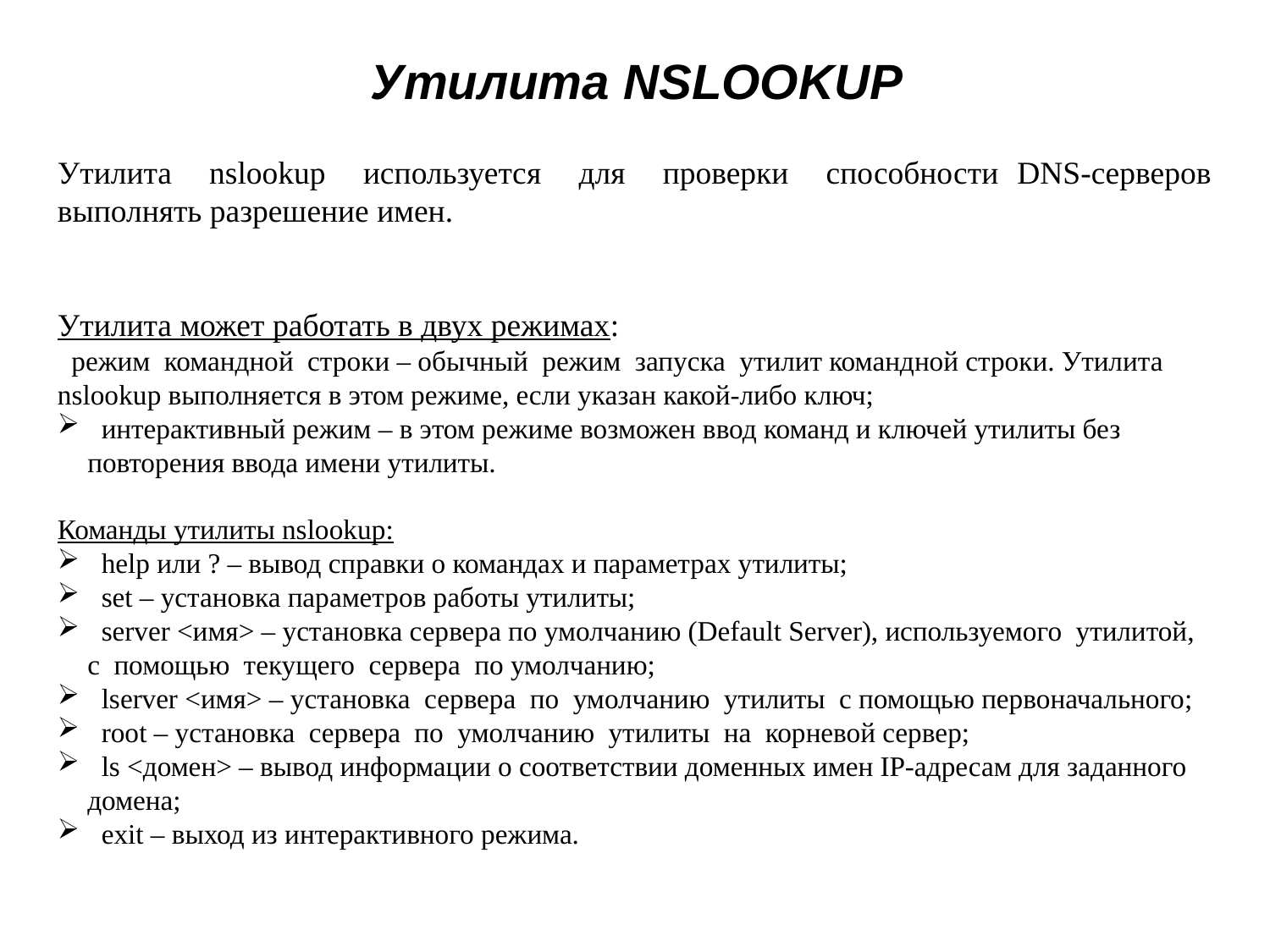

# Утилита NSLOOKUP
Утилита  nslookup  используется  для  проверки  способности DNS-серверов выполнять разрешение имен.

Утилита может работать в двух режимах:
  режим  командной  строки – обычный  режим  запуска  утилит командной строки. Утилита nslookup выполняется в этом режиме, если указан какой-либо ключ;
  интерактивный режим – в этом режиме возможен ввод команд и ключей утилиты без повторения ввода имени утилиты.

Команды утилиты nslookup:
  help или ? – вывод справки о командах и параметрах утилиты;
  set – установка параметров работы утилиты;
  server <имя> – установка сервера по умолчанию (Default Server), используемого  утилитой,  с  помощью  текущего  сервера  по умолчанию;
  lserver <имя> – установка  сервера  по  умолчанию  утилиты  с помощью первоначального;
  root – установка  сервера  по  умолчанию  утилиты  на  корневой сервер;
  ls <домен> – вывод информации о соответствии доменных имен IP-адресам для заданного домена;
  exit – выход из интерактивного режима.